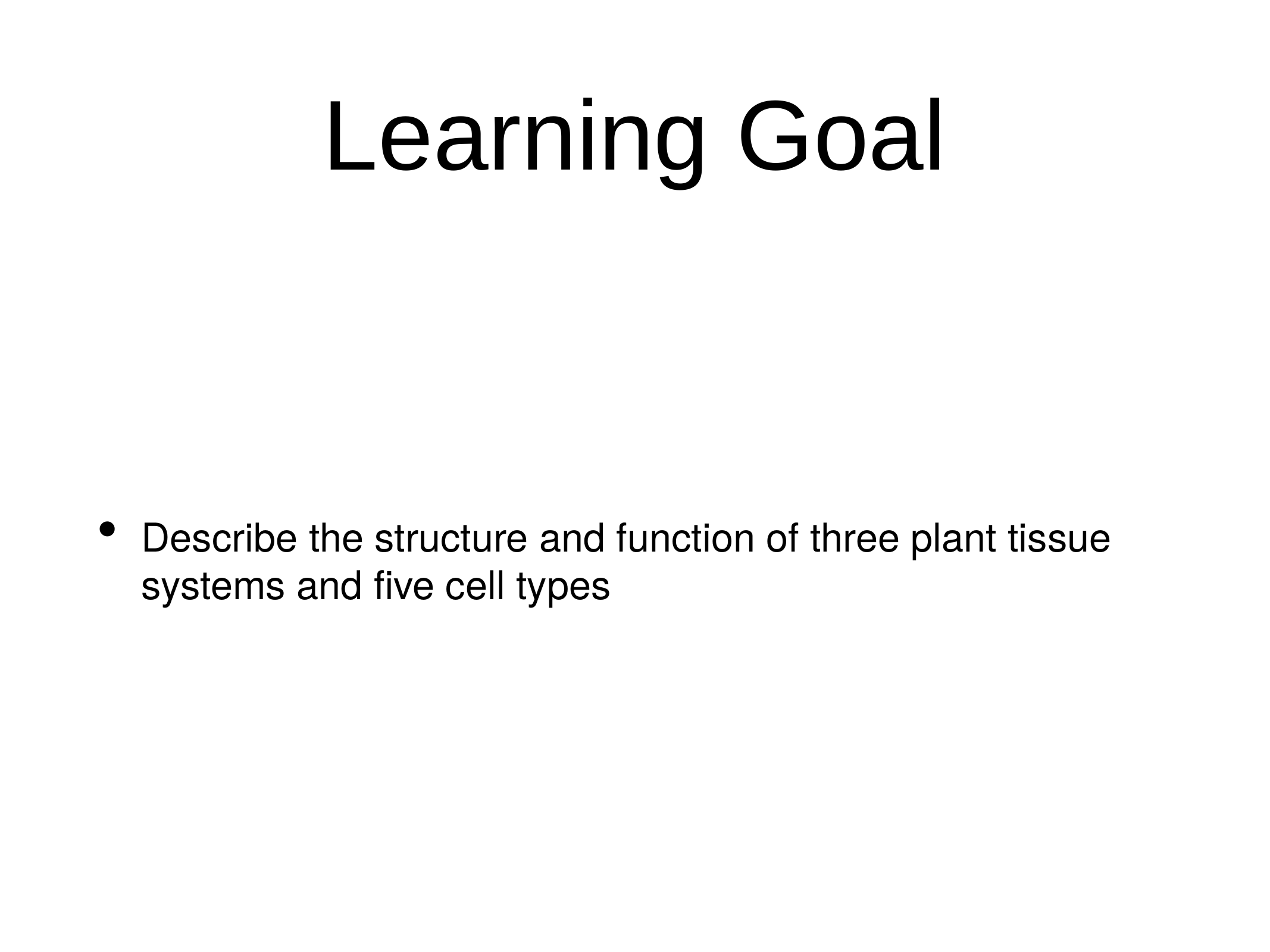

# Learning Goal
Describe the structure and function of three plant tissue systems and five cell types